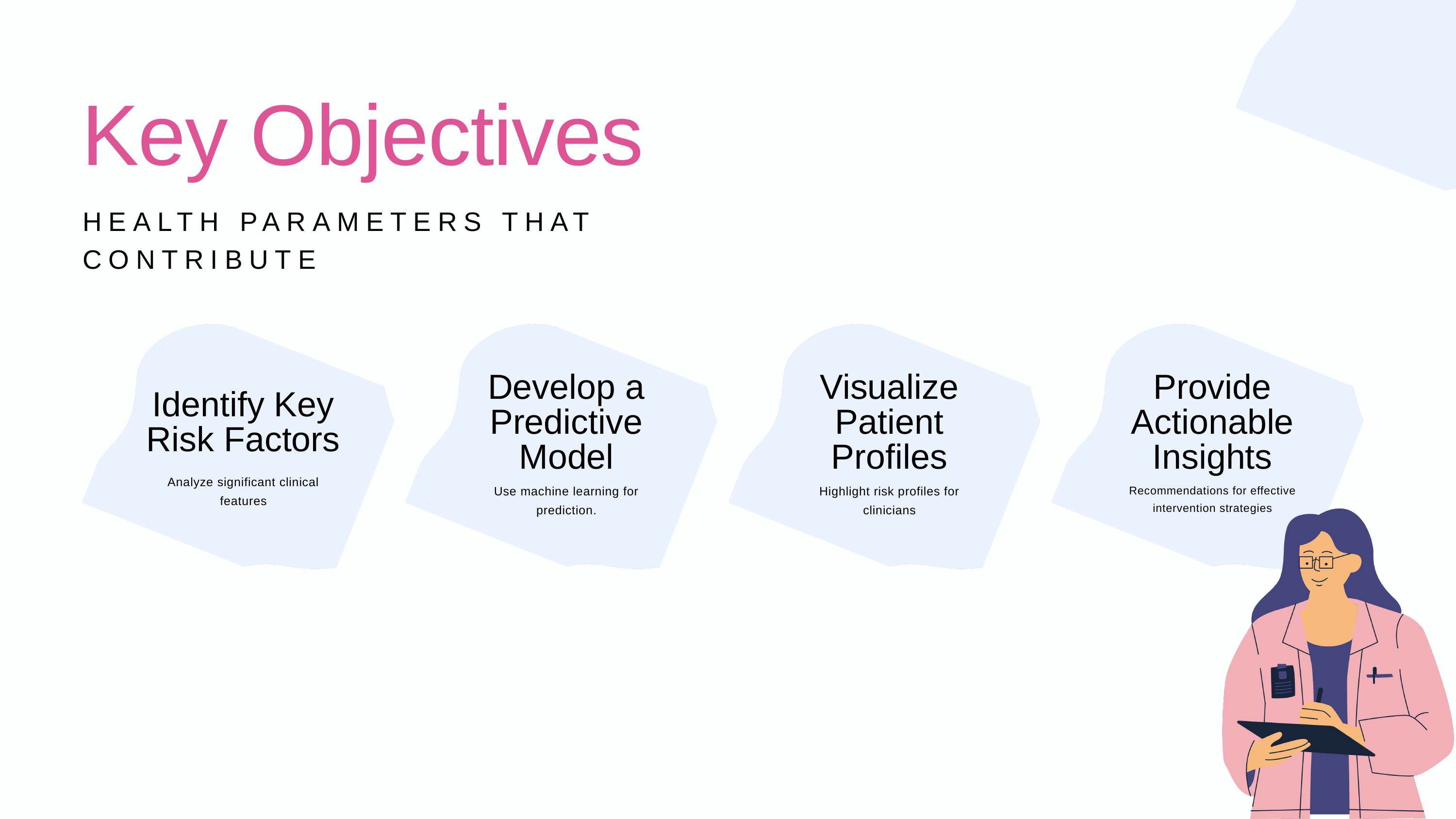

Key Objectives
HEALTH PARAMETERS THAT CONTRIBUTE

Develop a Predictive Model
Visualize Patient Profiles
Provide Actionable Insights
Identify Key Risk Factors
Analyze significant clinical features
Use machine learning for prediction.
Highlight risk profiles for clinicians
Recommendations for effective intervention strategies